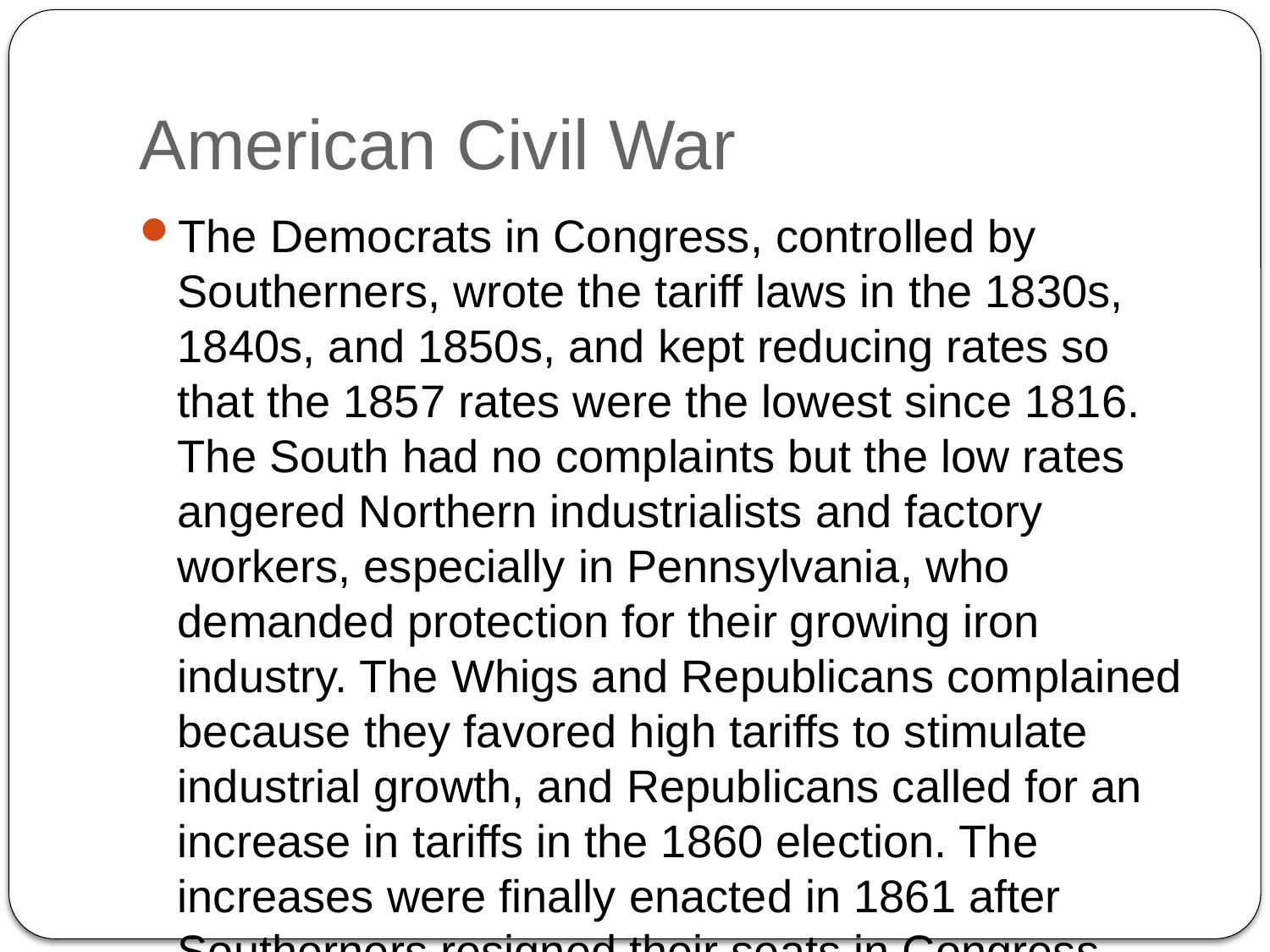

# American Civil War
The Democrats in Congress, controlled by Southerners, wrote the tariff laws in the 1830s, 1840s, and 1850s, and kept reducing rates so that the 1857 rates were the lowest since 1816. The South had no complaints but the low rates angered Northern industrialists and factory workers, especially in Pennsylvania, who demanded protection for their growing iron industry. The Whigs and Republicans complained because they favored high tariffs to stimulate industrial growth, and Republicans called for an increase in tariffs in the 1860 election. The increases were finally enacted in 1861 after Southerners resigned their seats in Congress.